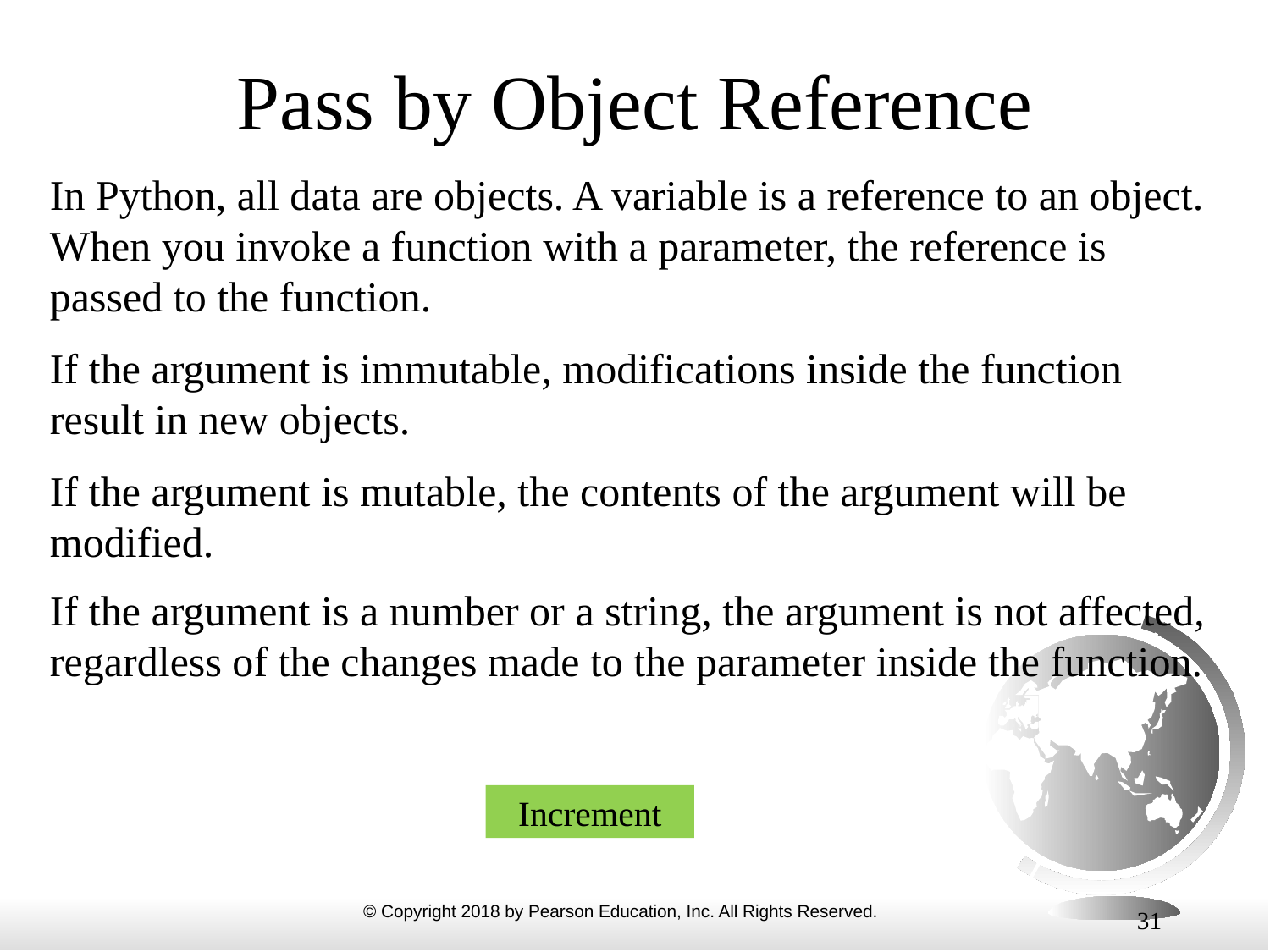

# Pass by Object Reference
In Python, all data are objects. A variable is a reference to an object. When you invoke a function with a parameter, the reference is passed to the function.
If the argument is immutable, modifications inside the function result in new objects.
If the argument is mutable, the contents of the argument will be modified.
If the argument is a number or a string, the argument is not affected, regardless of the changes made to the parameter inside the function.
Increment
31